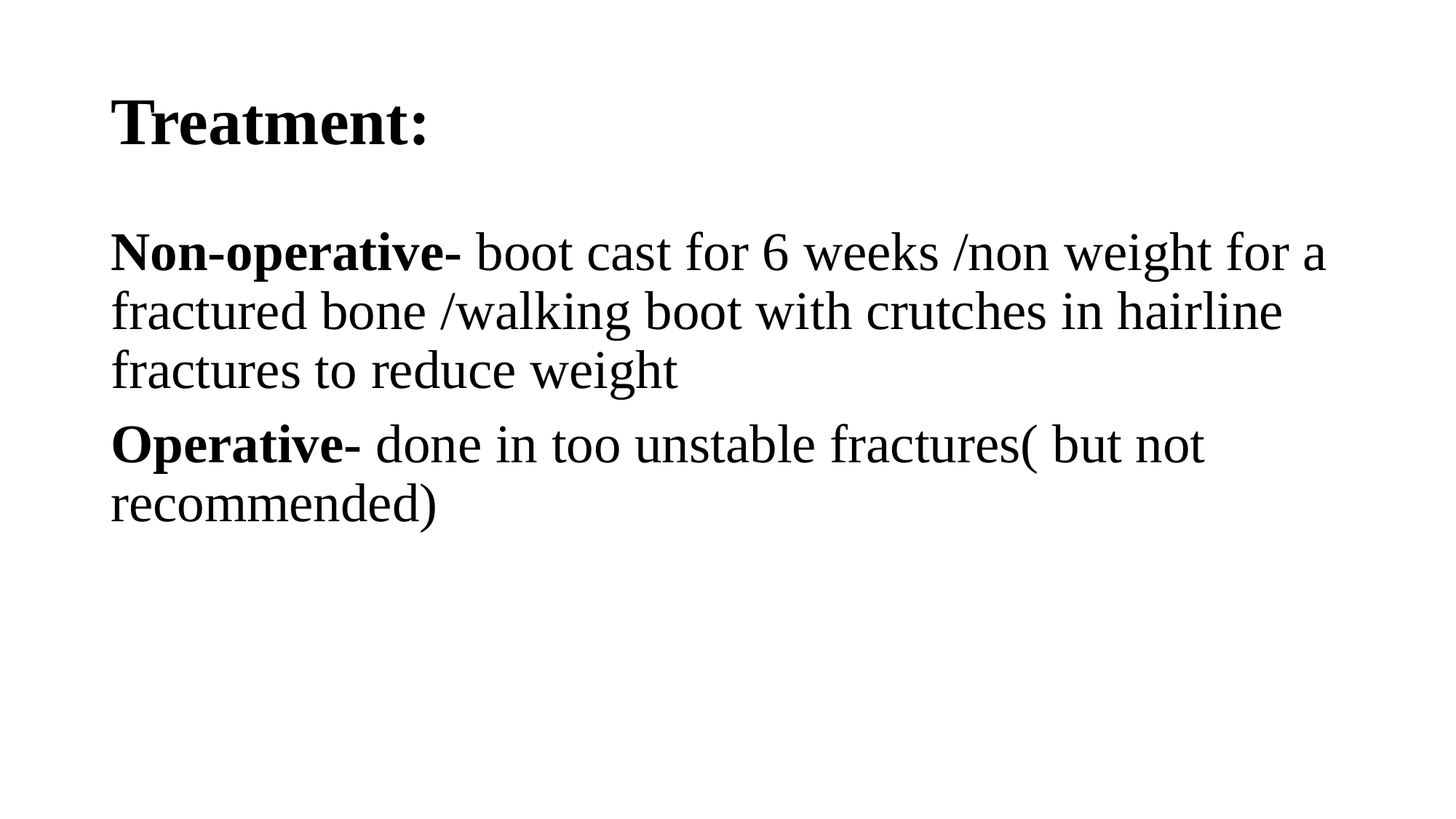

# Treatment:
Non-operative- boot cast for 6 weeks /non weight for a fractured bone /walking boot with crutches in hairline fractures to reduce weight
Operative- done in too unstable fractures( but not recommended)